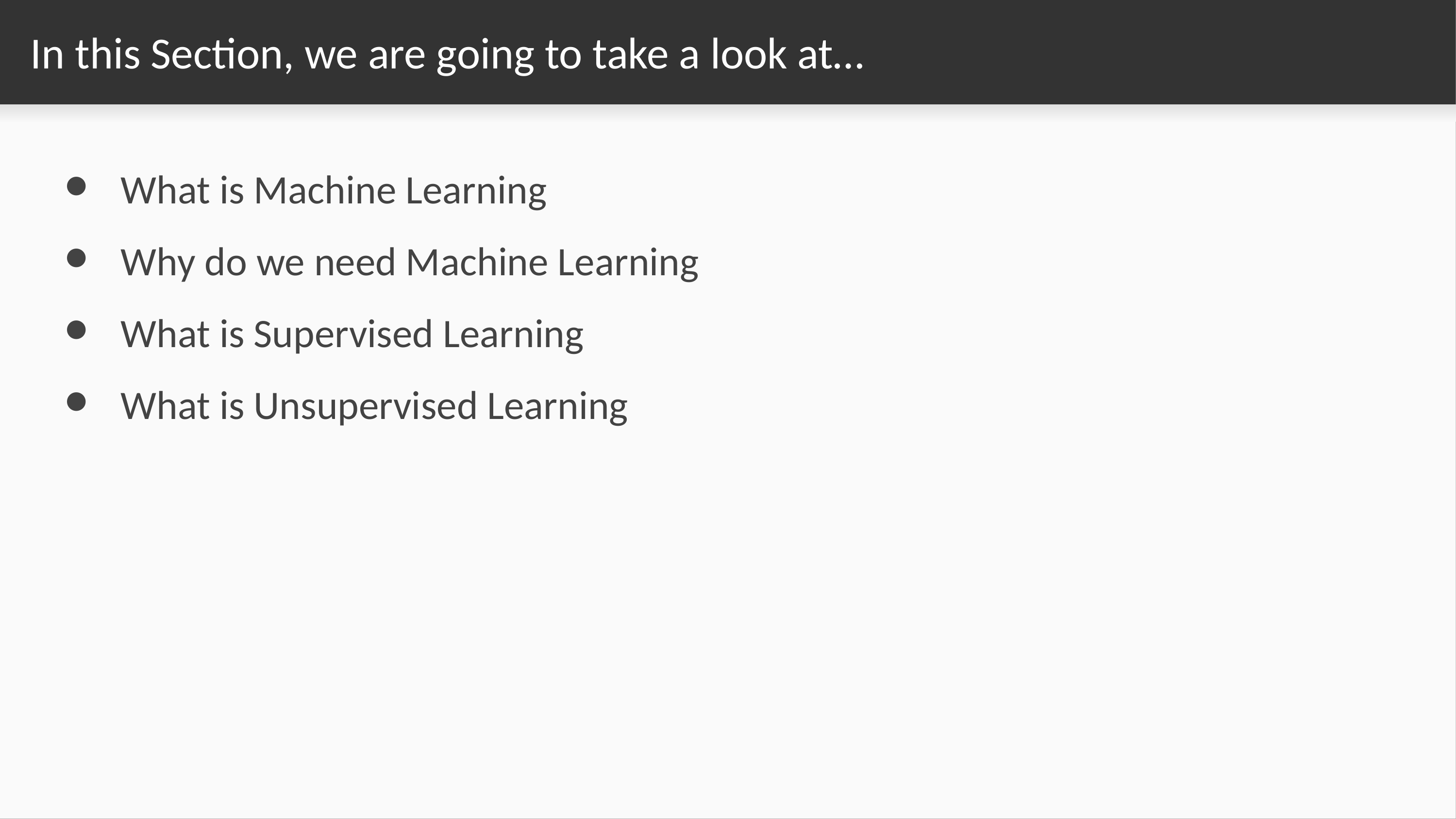

# In this Section, we are going to take a look at…
What is Machine Learning
Why do we need Machine Learning
What is Supervised Learning
What is Unsupervised Learning